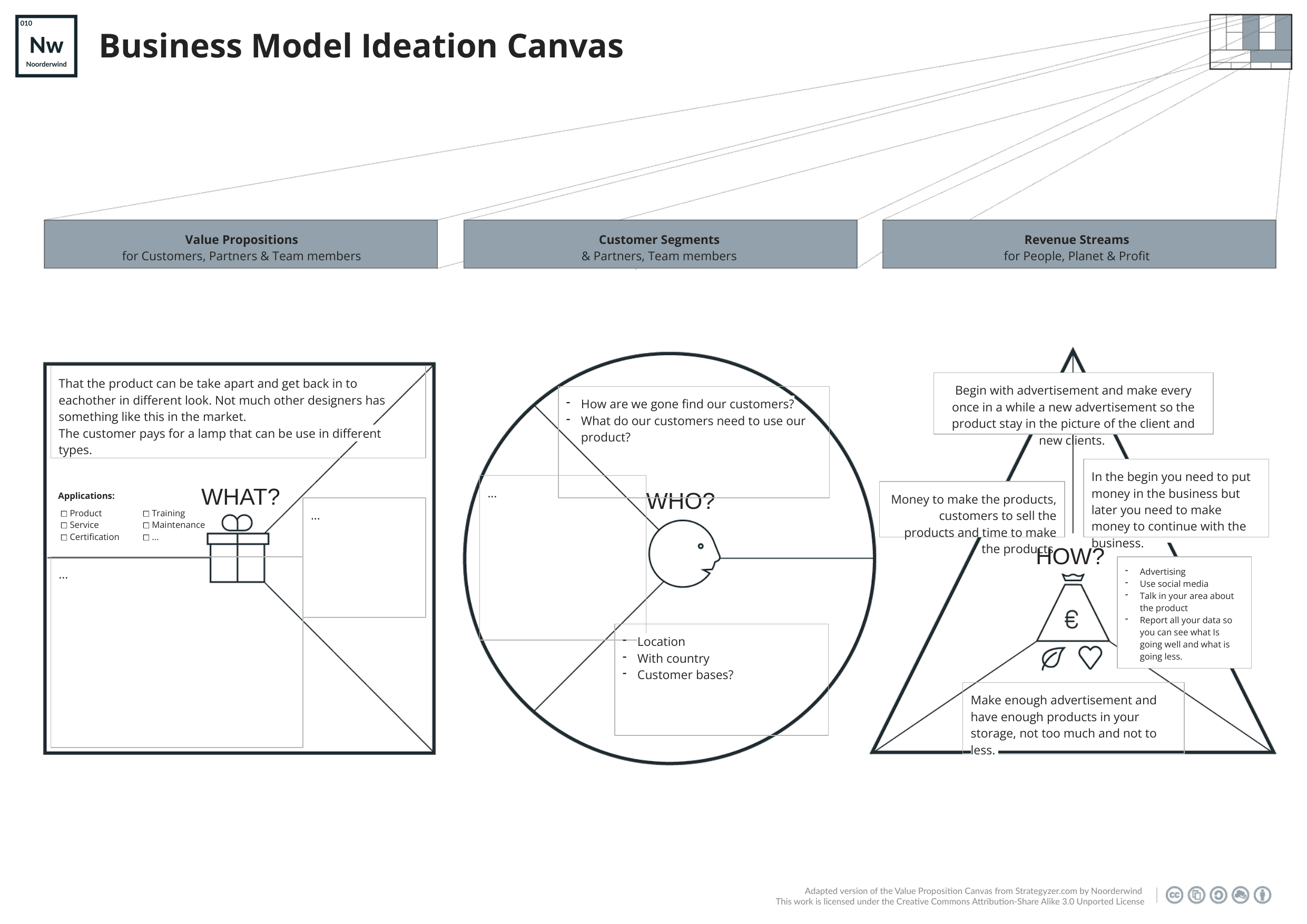

That the product can be take apart and get back in to eachother in different look. Not much other designers has something like this in the market.
The customer pays for a lamp that can be use in different types.

Begin with advertisement and make every once in a while a new advertisement so the product stay in the picture of the client and new clients.
How are we gone find our customers?
What do our customers need to use our product?

In the begin you need to put money in the business but later you need to make money to continue with the business.
...
Applications:
Money to make the products, customers to sell the products and time to make the products.

  ⧠ Product
  ⧠ Service
  ⧠ Certification

  ⧠ Training
  ⧠ Maintenance
  ⧠ ...
...
...
Advertising
Use social media
Talk in your area about the product
Report all your data so you can see what Is going well and what is going less.
Location
With country
Customer bases?

Make enough advertisement and have enough products in your storage, not too much and not to less.